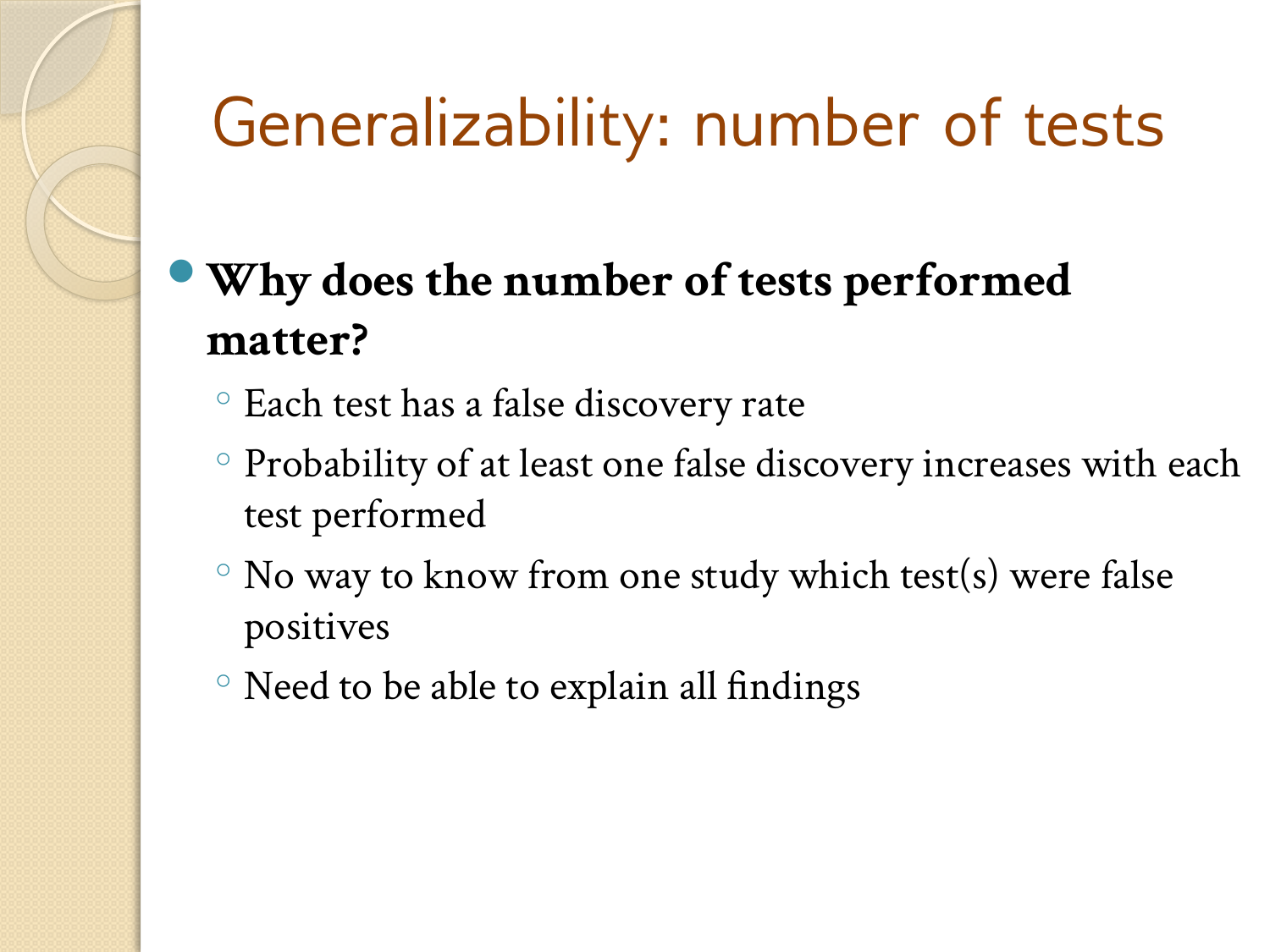

# Generalizability: number of tests
Why does the number of tests performed matter?
Each test has a false discovery rate
Probability of at least one false discovery increases with each test performed
No way to know from one study which test(s) were false positives
Need to be able to explain all findings